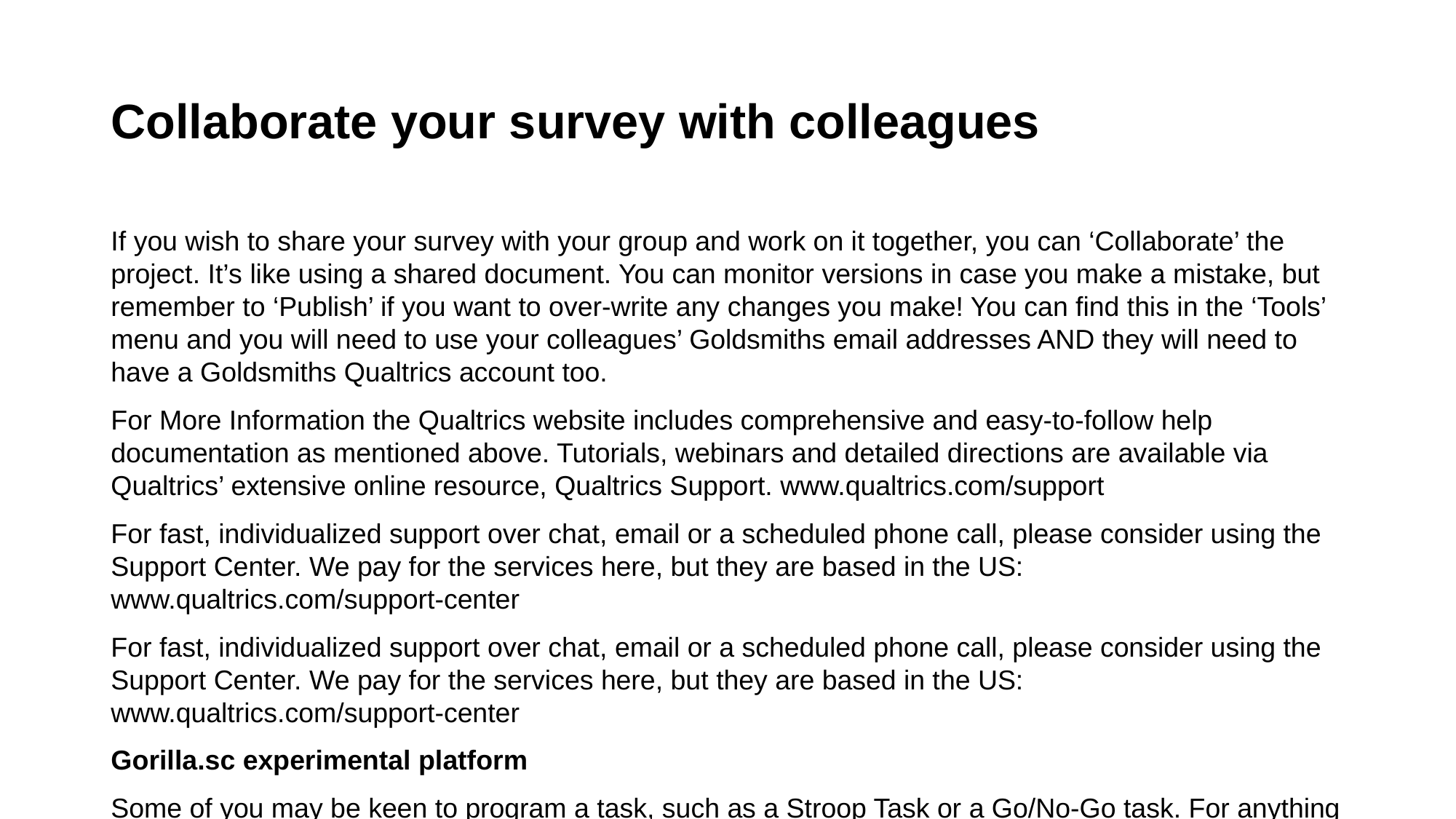

# Collaborate your survey with colleagues
If you wish to share your survey with your group and work on it together, you can ‘Collaborate’ the project. It’s like using a shared document. You can monitor versions in case you make a mistake, but remember to ‘Publish’ if you want to over-write any changes you make! You can find this in the ‘Tools’ menu and you will need to use your colleagues’ Goldsmiths email addresses AND they will need to have a Goldsmiths Qualtrics account too.
For More Information the Qualtrics website includes comprehensive and easy-to-follow help documentation as mentioned above. Tutorials, webinars and detailed directions are available via Qualtrics’ extensive online resource, Qualtrics Support. www.qualtrics.com/support
For fast, individualized support over chat, email or a scheduled phone call, please consider using the Support Center. We pay for the services here, but they are based in the US: www.qualtrics.com/support-center
For fast, individualized support over chat, email or a scheduled phone call, please consider using the Support Center. We pay for the services here, but they are based in the US: www.qualtrics.com/support-center
Gorilla.sc experimental platform
Some of you may be keen to program a task, such as a Stroop Task or a Go/No-Go task. For anything requiring complex presentation of stimuli or data recording accuracies or reaction times, Gorilla would be the most suitable platform to employ. Review some of the tasks they have in their ‘Samples’ collection ready for cloning! https://app.gorilla.sc/support/samples
Getting your Gorilla account if you are a new user to the software please follow the below guidance:
Please go the Gorilla webpage (https://gorilla.sc/login), if you don’t already have an account create a new one, at the bottom of STEP 3 - finish, you should find a box called + My institution already has a subscription. Please click on this box (please see an image below for ease) and enter the enrolment code: PsychGold